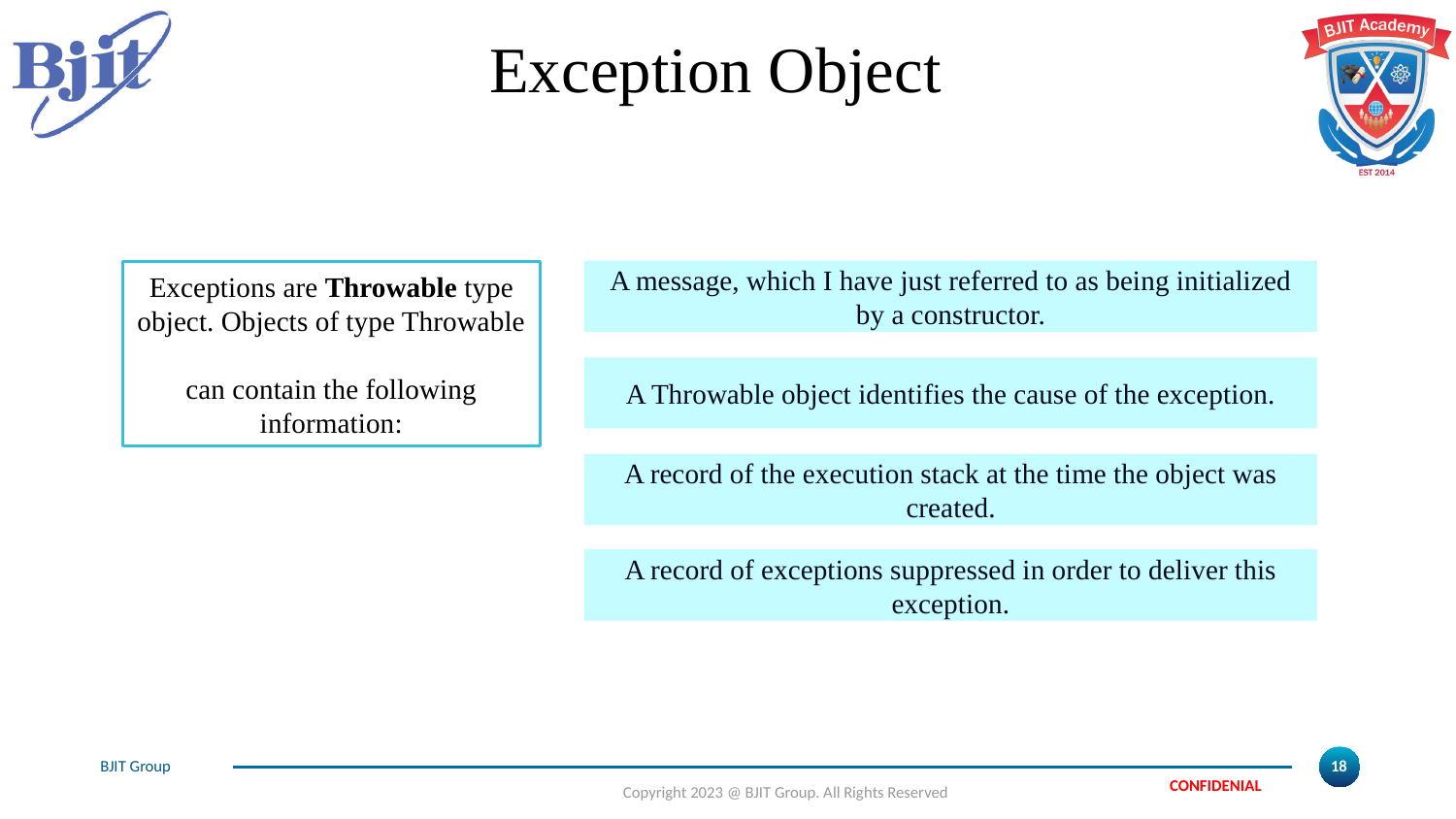

Exception Object
A message, which I have just referred to as being initialized by a constructor.
A Throwable object identifies the cause of the exception.
A record of the execution stack at the time the object was created.
A record of exceptions suppressed in order to deliver this exception.
Exceptions are Throwable type object. Objects of type Throwable
can contain the following information: